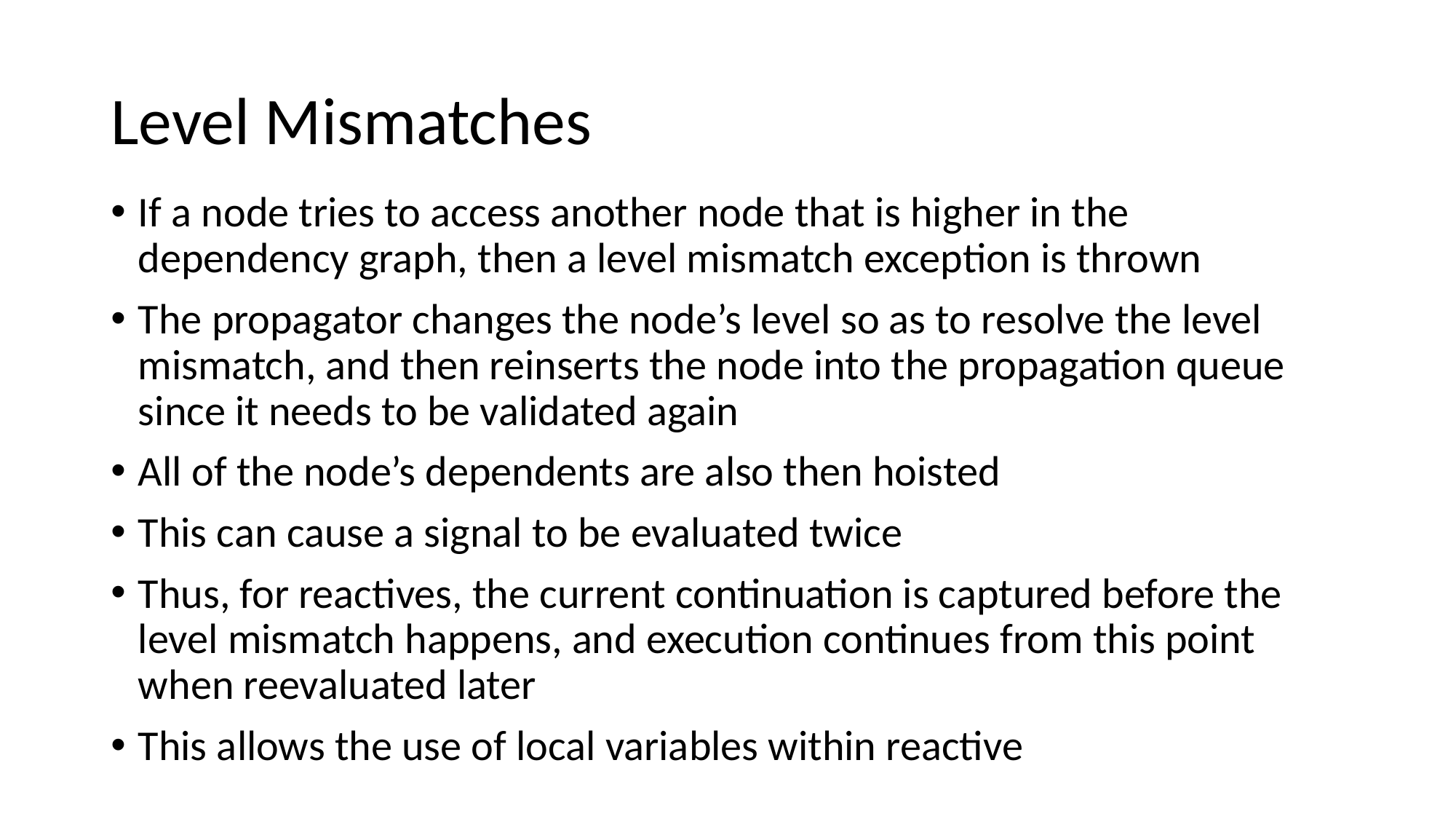

# Level Mismatches
If a node tries to access another node that is higher in the dependency graph, then a level mismatch exception is thrown
The propagator changes the node’s level so as to resolve the level mismatch, and then reinserts the node into the propagation queue since it needs to be validated again
All of the node’s dependents are also then hoisted
This can cause a signal to be evaluated twice
Thus, for reactives, the current continuation is captured before the level mismatch happens, and execution continues from this point when reevaluated later
This allows the use of local variables within reactive